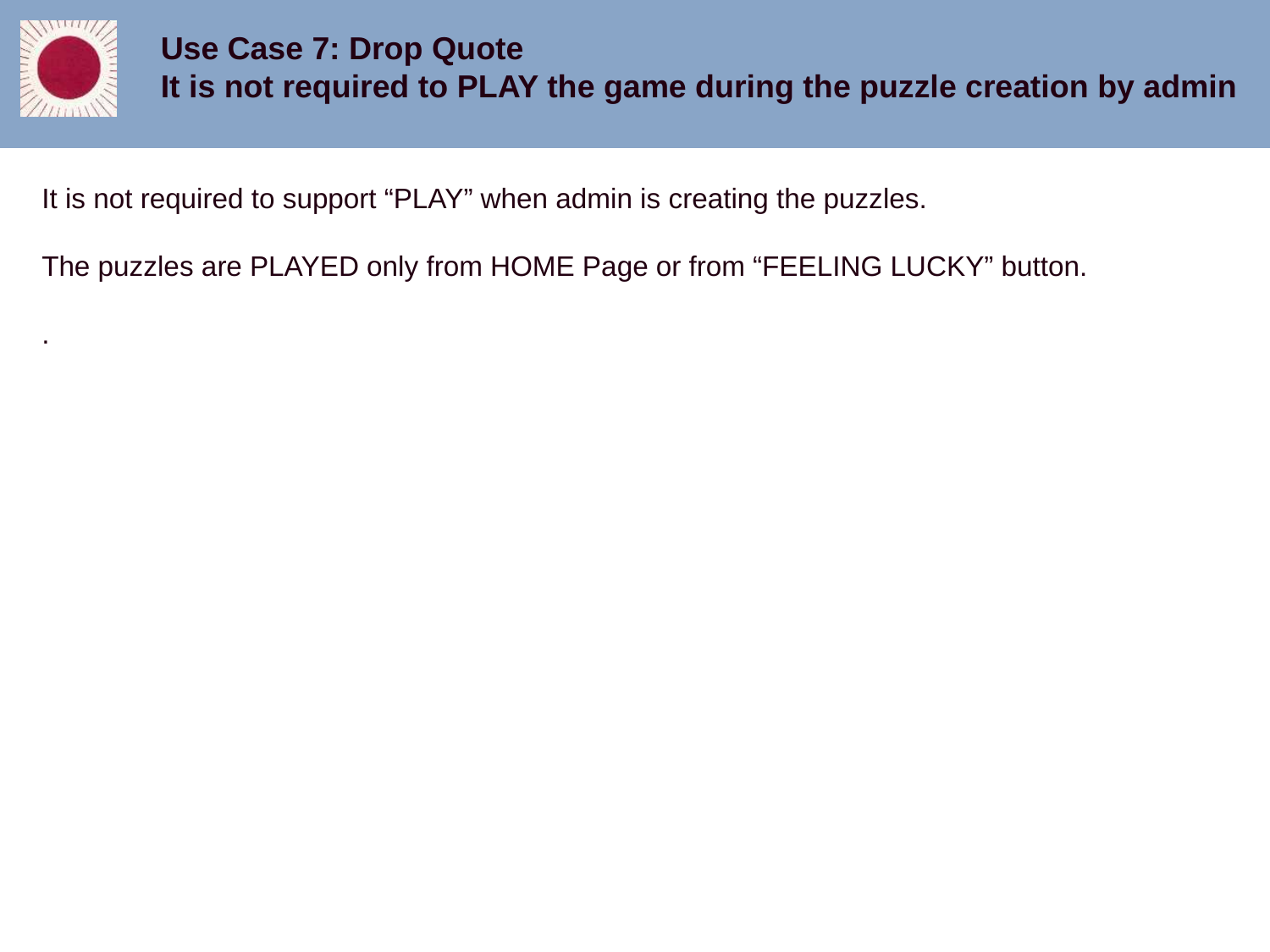

Use Case 7: Drop Quote
It is not required to PLAY the game during the puzzle creation by admin

It is not required to support “PLAY” when admin is creating the puzzles.

The puzzles are PLAYED only from HOME Page or from “FEELING LUCKY” button.

.